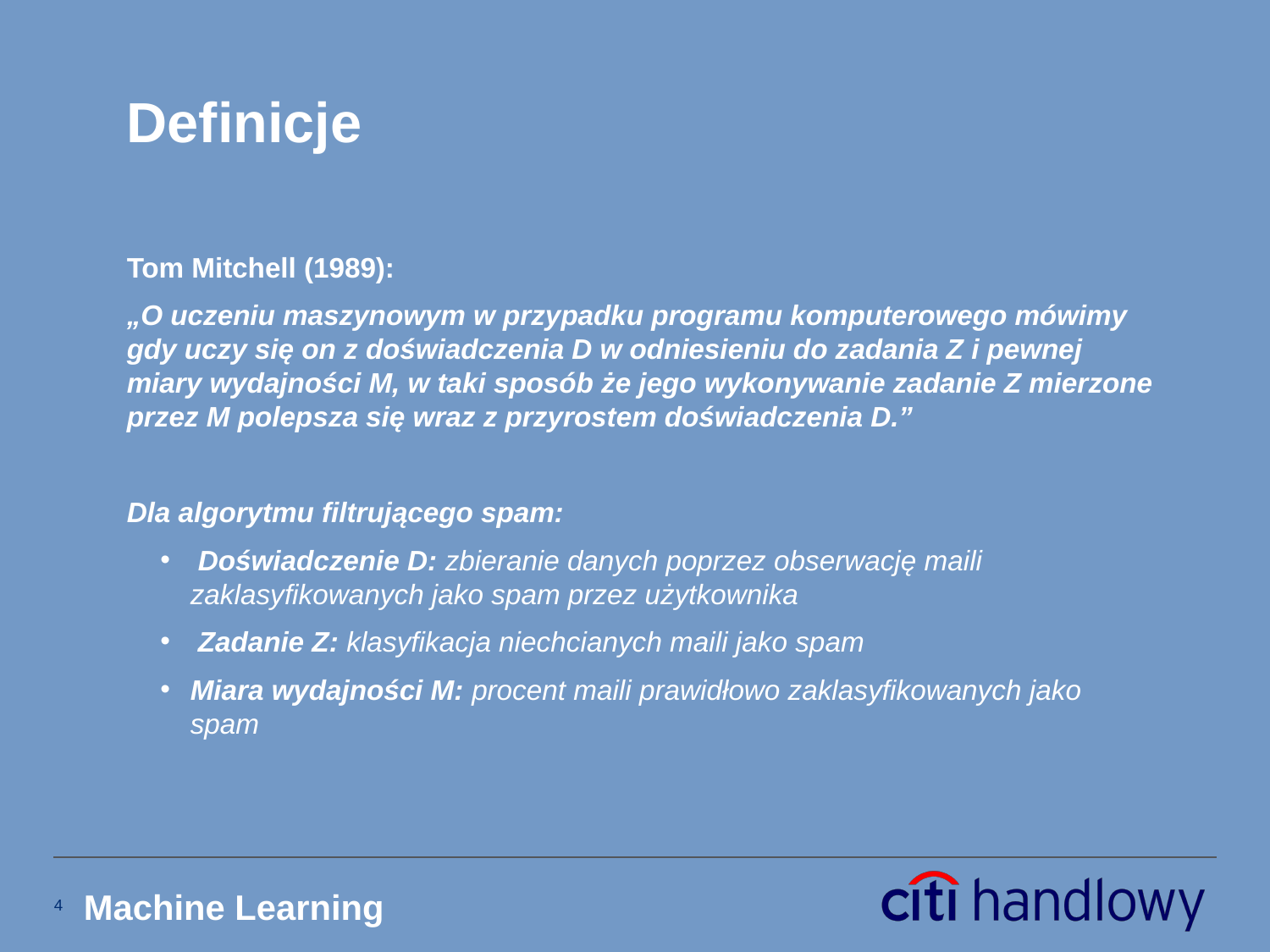

Definicje

Tom Mitchell (1989):
„O uczeniu maszynowym w przypadku programu komputerowego mówimy gdy uczy się on z doświadczenia D w odniesieniu do zadania Z i pewnej miary wydajności M, w taki sposób że jego wykonywanie zadanie Z mierzone przez M polepsza się wraz z przyrostem doświadczenia D.”

Dla algorytmu filtrującego spam:
 Doświadczenie D: zbieranie danych poprzez obserwację maili zaklasyfikowanych jako spam przez użytkownika
 Zadanie Z: klasyfikacja niechcianych maili jako spam
Miara wydajności M: procent maili prawidłowo zaklasyfikowanych jako spam